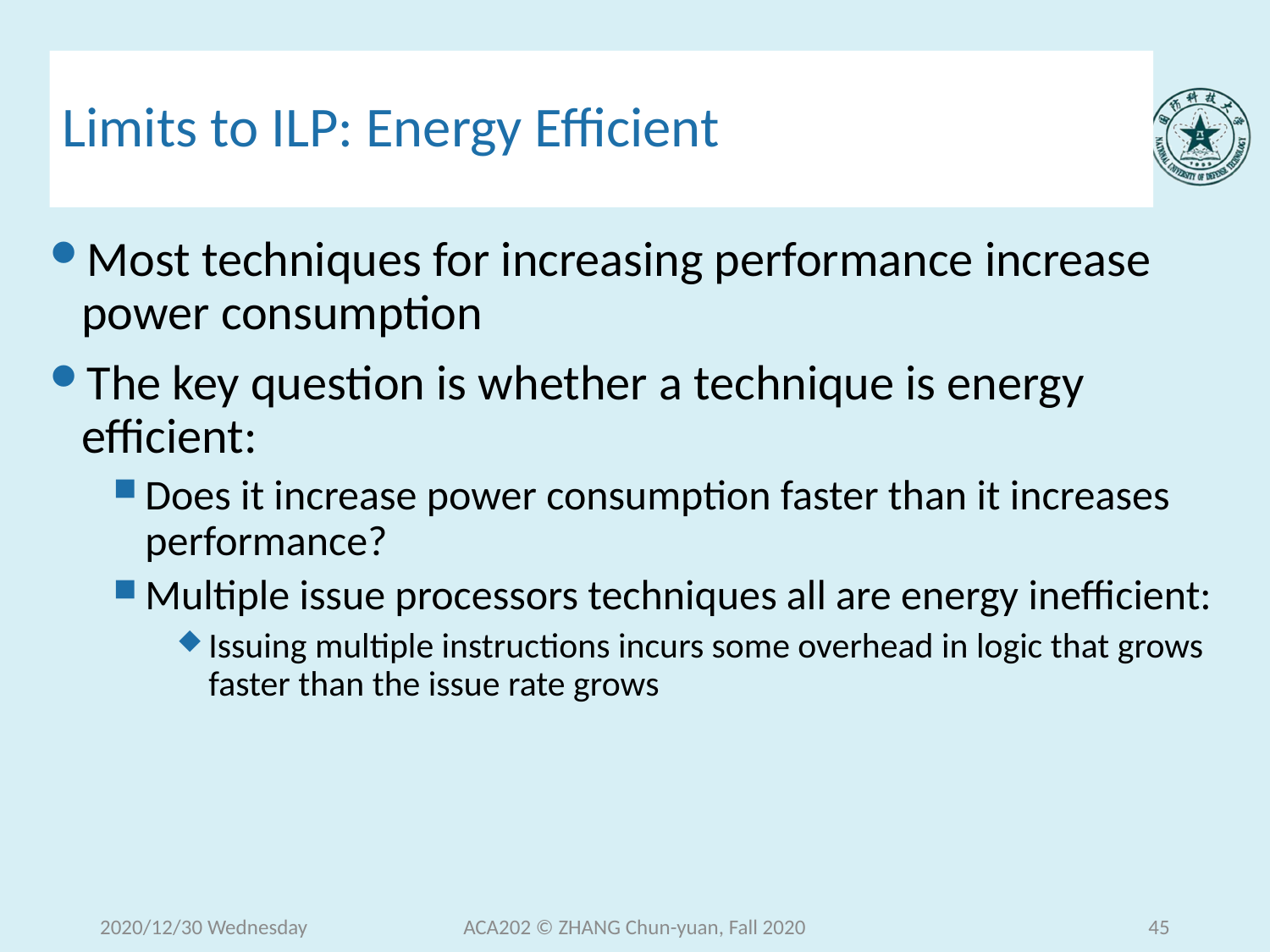

# Limits to ILP: Energy Efficient
Most techniques for increasing performance increase power consumption
The key question is whether a technique is energy efficient:
Does it increase power consumption faster than it increases performance?
Multiple issue processors techniques all are energy inefficient:
Issuing multiple instructions incurs some overhead in logic that grows faster than the issue rate grows
2020/12/30 Wednesday
ACA202 © ZHANG Chun-yuan, Fall 2020
45